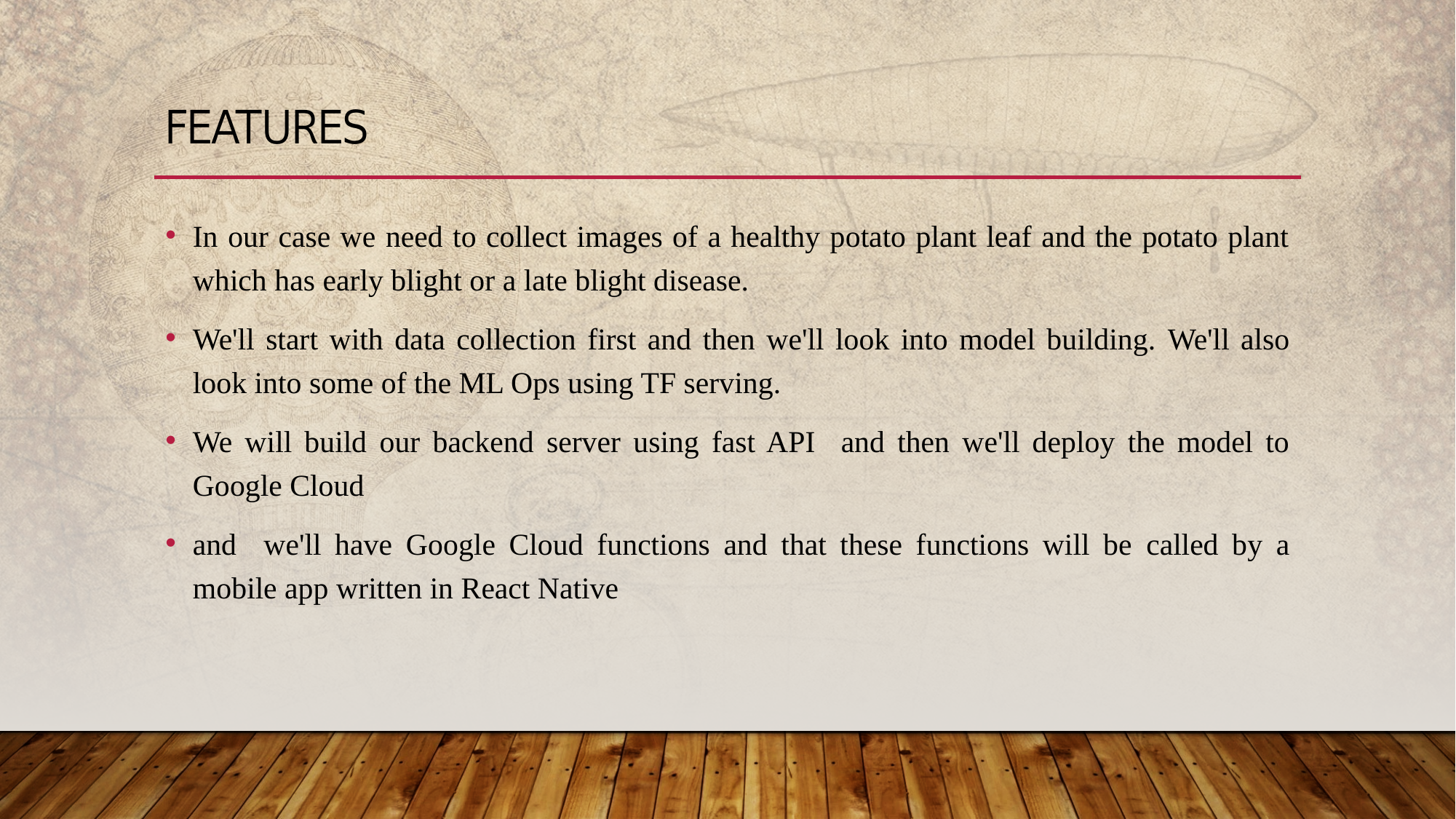

# Features
In our case we need to collect images of a healthy potato plant leaf and the potato plant which has early blight or a late blight disease.
We'll start with data collection first and then we'll look into model building. We'll also look into some of the ML Ops using TF serving.
We will build our backend server using fast API  and then we'll deploy the model to Google Cloud
and  we'll have Google Cloud functions and that these functions will be called by a mobile app written in React Native